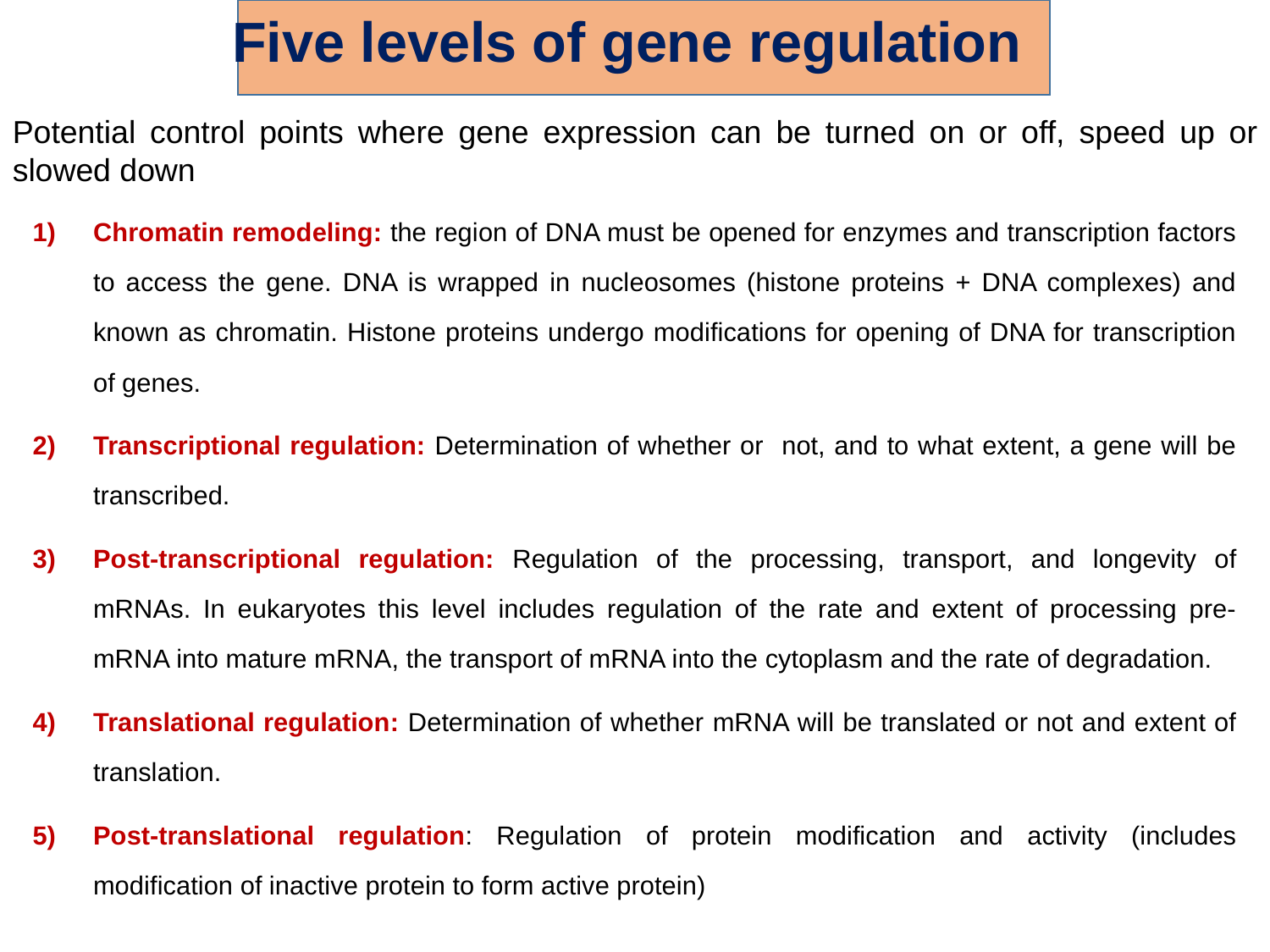

Five levels of gene regulation

Potential control points where gene expression can be turned on or off, speed up or slowed down

Chromatin remodeling: the region of DNA must be opened for enzymes and transcription factors to access the gene. DNA is wrapped in nucleosomes (histone proteins + DNA complexes) and known as chromatin. Histone proteins undergo modifications for opening of DNA for transcription of genes.
Transcriptional regulation: Determination of whether or  not, and to what extent, a gene will be transcribed.
Post-transcriptional regulation: Regulation of the processing, transport, and longevity of mRNAs. In eukaryotes this level includes regulation of the rate and extent of processing pre-mRNA into mature mRNA, the transport of mRNA into the cytoplasm and the rate of degradation.
Translational regulation: Determination of whether mRNA will be translated or not and extent of translation.
Post-translational regulation: Regulation of protein modification and activity (includes modification of inactive protein to form active protein)